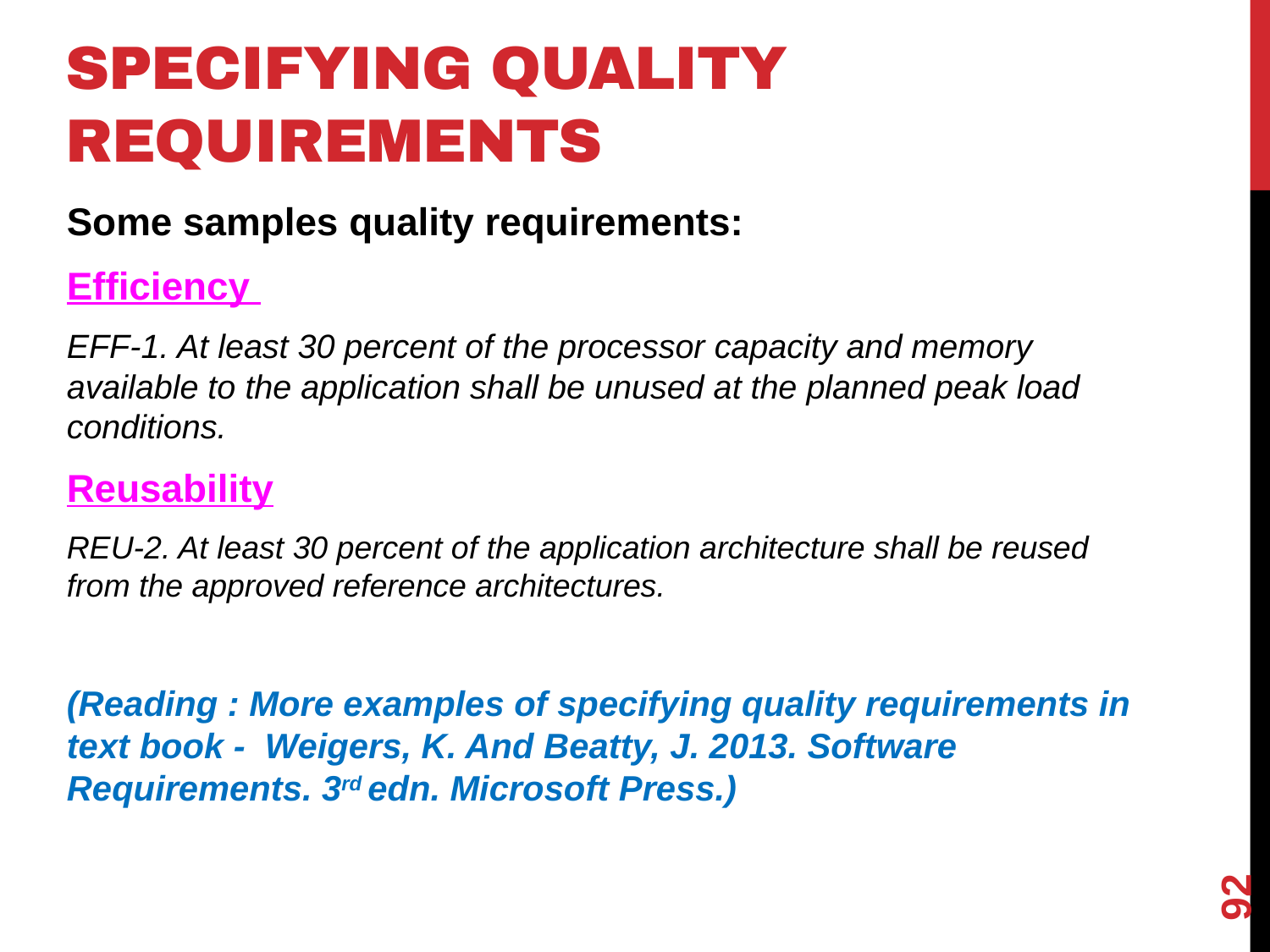

Specifying Quality requirements
Some samples quality requirements:
Efficiency
EFF-1. At least 30 percent of the processor capacity and memory available to the application shall be unused at the planned peak load conditions.
Reusability
REU-2. At least 30 percent of the application architecture shall be reused from the approved reference architectures.

(Reading : More examples of specifying quality requirements in text book -  Weigers, K. And Beatty, J. 2013. Software Requirements. 3rd edn. Microsoft Press.)
92